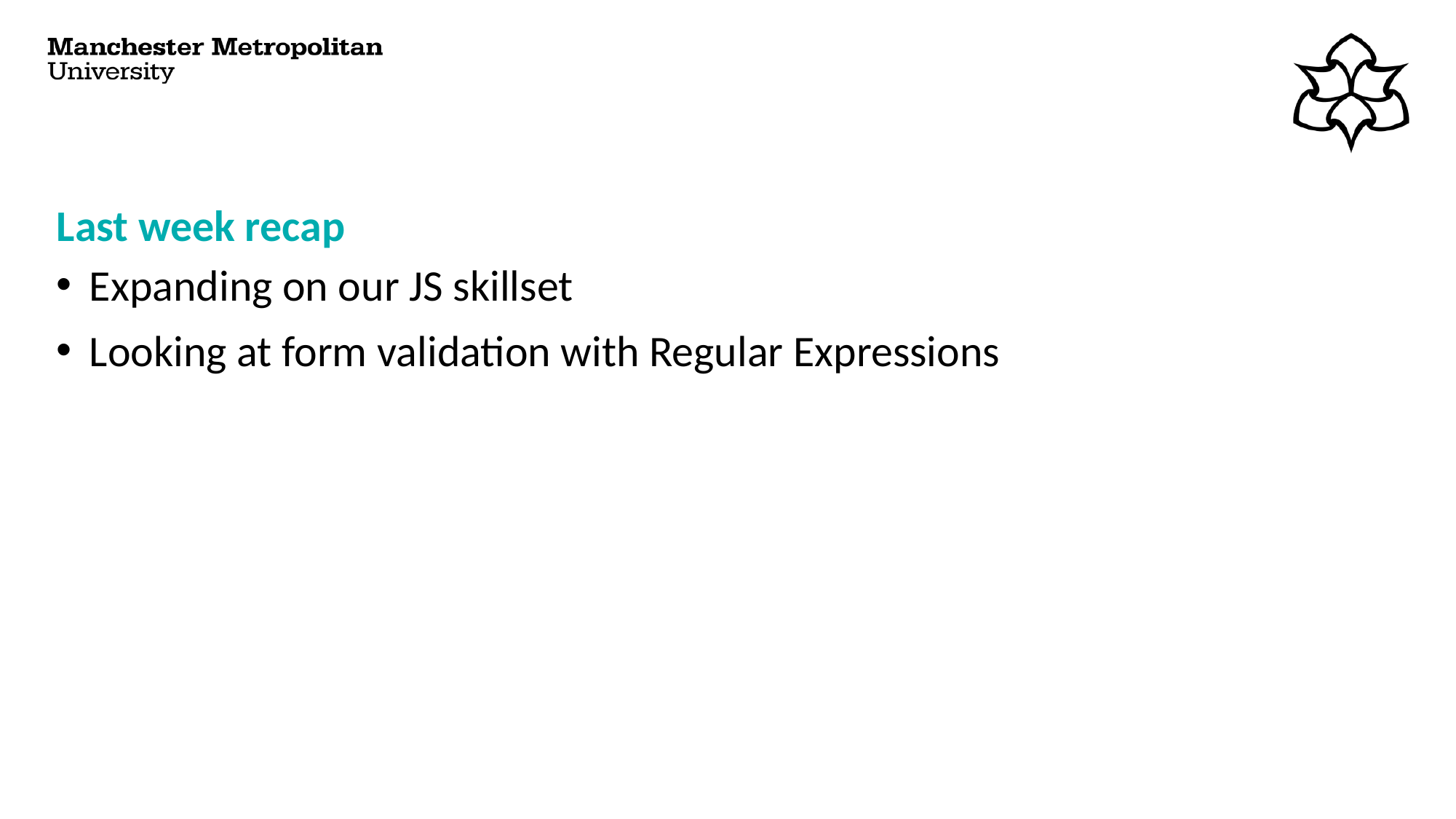

# Last week recap
Expanding on our JS skillset
Looking at form validation with Regular Expressions